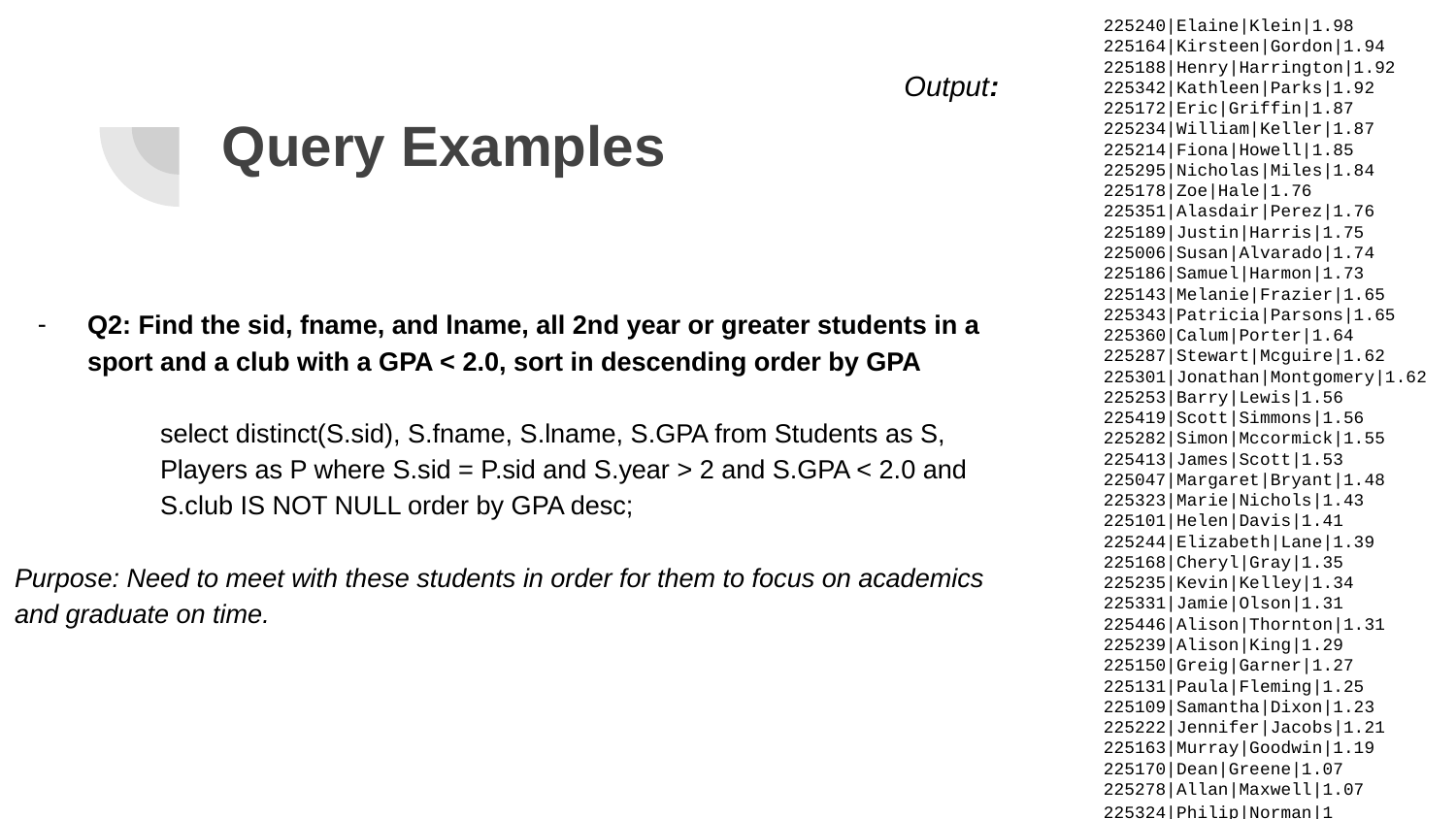

225240|Elaine|Klein|1.98
225164|Kirsteen|Gordon|1.94
225188|Henry|Harrington|1.92
225342|Kathleen|Parks|1.92
225172|Eric|Griffin|1.87
225234|William|Keller|1.87
225214|Fiona|Howell|1.85
225295|Nicholas|Miles|1.84
225178|Zoe|Hale|1.76
225351|Alasdair|Perez|1.76
225189|Justin|Harris|1.75
225006|Susan|Alvarado|1.74
225186|Samuel|Harmon|1.73
225143|Melanie|Frazier|1.65
225343|Patricia|Parsons|1.65
225360|Calum|Porter|1.64
225287|Stewart|Mcguire|1.62
225301|Jonathan|Montgomery|1.62
225253|Barry|Lewis|1.56
225419|Scott|Simmons|1.56
225282|Simon|Mccormick|1.55
225413|James|Scott|1.53
225047|Margaret|Bryant|1.48
225323|Marie|Nichols|1.43
225101|Helen|Davis|1.41
225244|Elizabeth|Lane|1.39
225168|Cheryl|Gray|1.35
225235|Kevin|Kelley|1.34
225331|Jamie|Olson|1.31
225446|Alison|Thornton|1.31
225239|Alison|King|1.29
225150|Greig|Garner|1.27
225131|Paula|Fleming|1.25
225109|Samantha|Dixon|1.23
225222|Jennifer|Jacobs|1.21
225163|Murray|Goodwin|1.19
225170|Dean|Greene|1.07
225278|Allan|Maxwell|1.07
225324|Philip|Norman|1

Output:
# Query Examples

Q2: Find the sid, fname, and lname, all 2nd year or greater students in a sport and a club with a GPA < 2.0, sort in descending order by GPA

select distinct(S.sid), S.fname, S.lname, S.GPA from Students as S, Players as P where S.sid = P.sid and S.year > 2 and S.GPA < 2.0 and S.club IS NOT NULL order by GPA desc;

Purpose: Need to meet with these students in order for them to focus on academics and graduate on time.